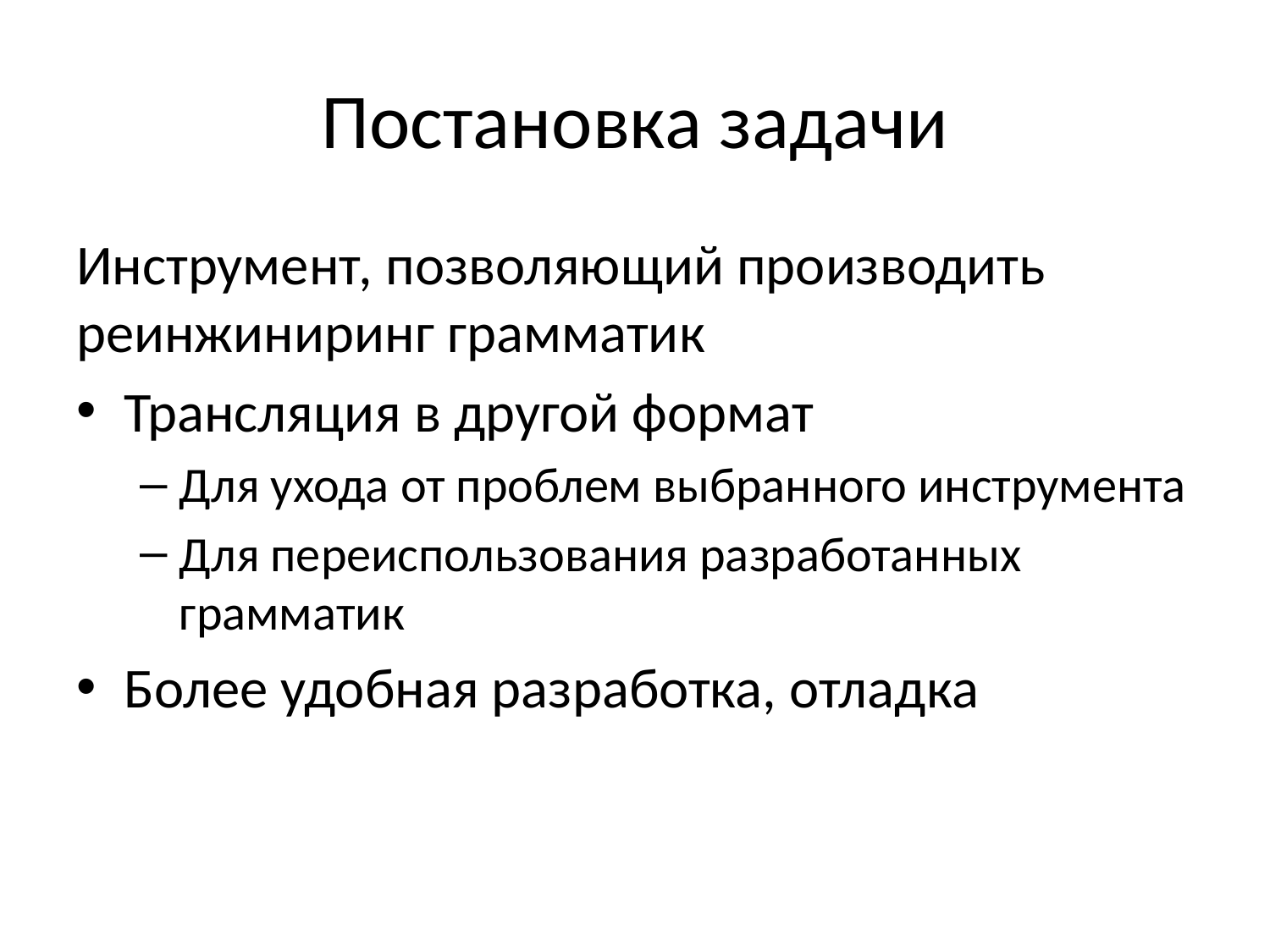

# Постановка задачи
Инструмент, позволяющий производить реинжиниринг грамматик
Трансляция в другой формат
Для ухода от проблем выбранного инструмента
Для переиспользования разработанных грамматик
Более удобная разработка, отладка